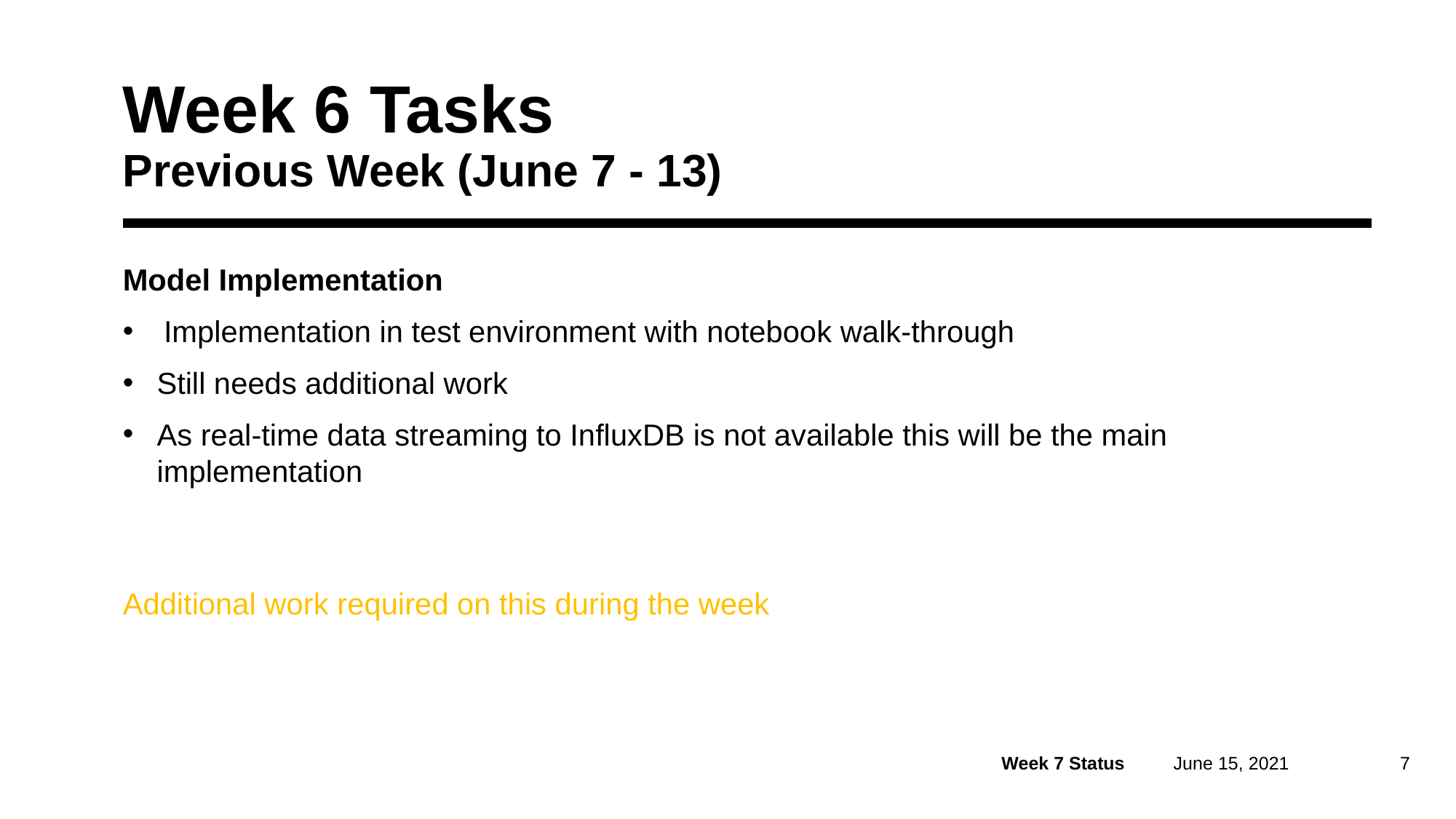

# Week 6 Tasks Previous Week (June 7 - 13)

Model Implementation
Implementation in test environment with notebook walk-through
Still needs additional work
As real-time data streaming to InfluxDB is not available this will be the main implementation

Additional work required on this during the week

June 15, 2021
7
Week 7 Status